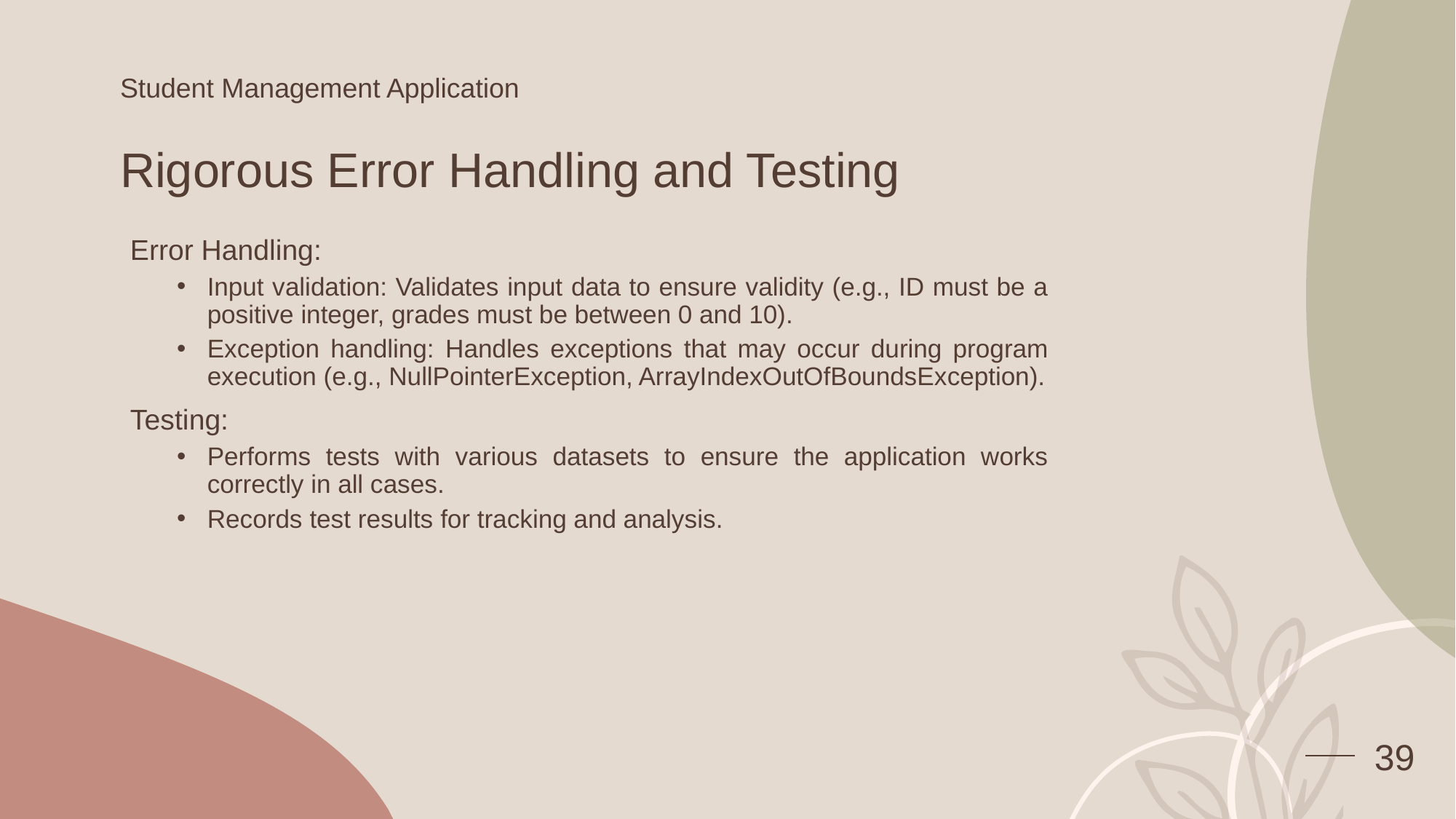

Student Management Application
# Rigorous Error Handling and Testing
Error Handling:
Input validation: Validates input data to ensure validity (e.g., ID must be a positive integer, grades must be between 0 and 10).
Exception handling: Handles exceptions that may occur during program execution (e.g., NullPointerException, ArrayIndexOutOfBoundsException).
Testing:
Performs tests with various datasets to ensure the application works correctly in all cases.
Records test results for tracking and analysis.

39